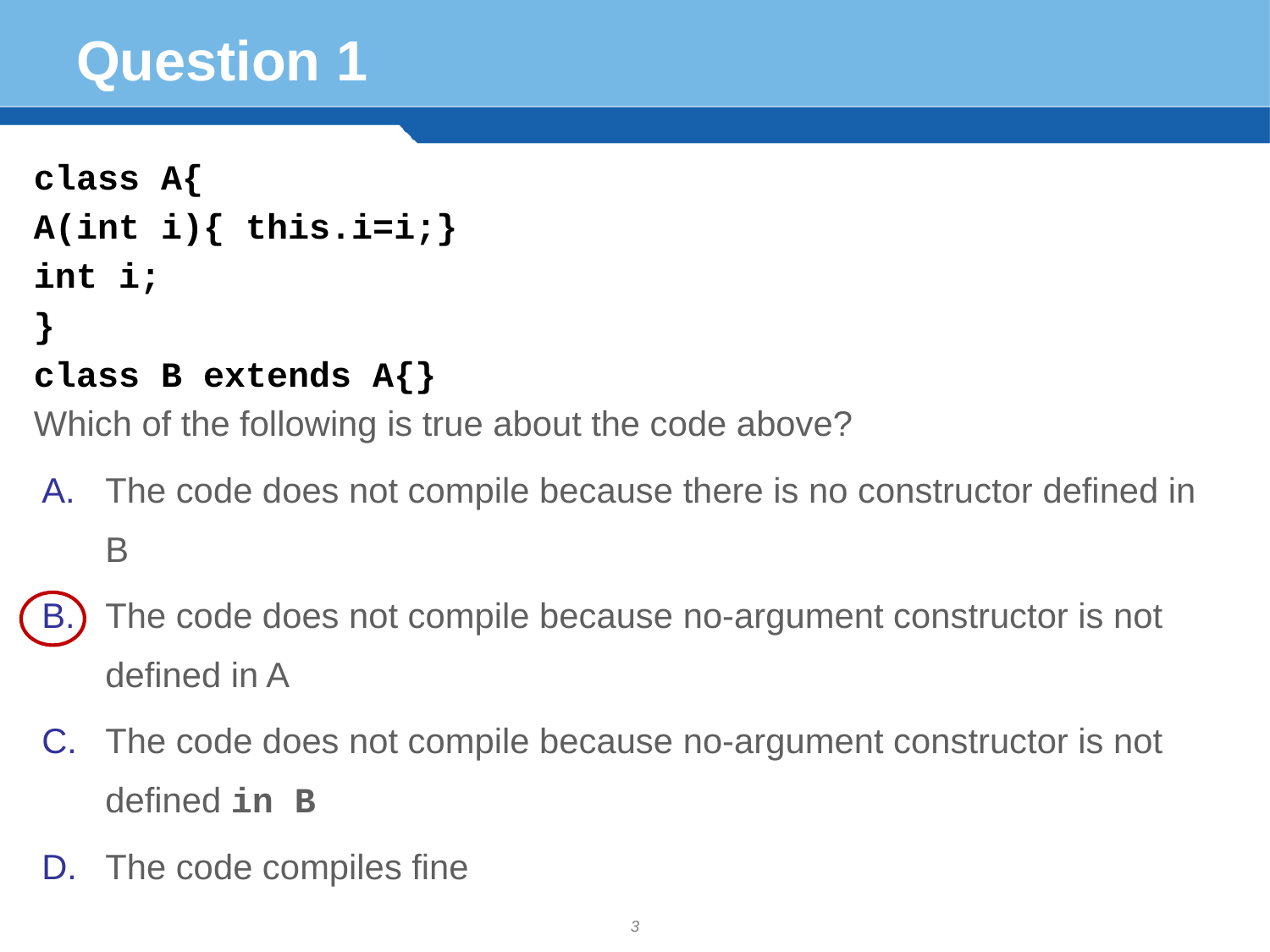

# Question 1
class A{
A(int i){ this.i=i;}
int i;
}
class B extends A{}
Which of the following is true about the code above?
The code does not compile because there is no constructor defined in B
The code does not compile because no-argument constructor is not defined in A
The code does not compile because no-argument constructor is not defined in B
The code compiles fine

3